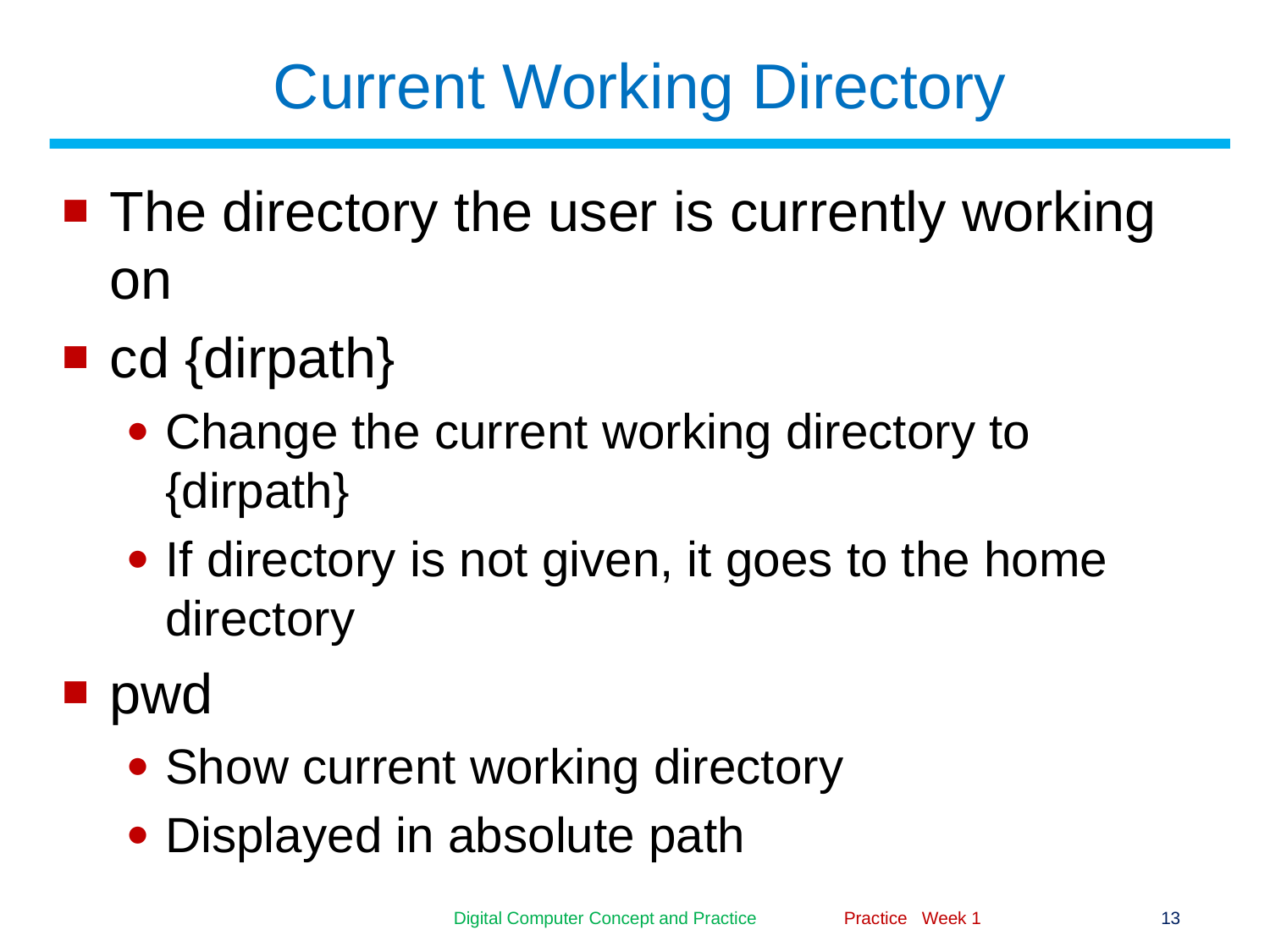

# Current Working Directory
The directory the user is currently working on
cd {dirpath}
Change the current working directory to {dirpath}
If directory is not given, it goes to the home directory
pwd
Show current working directory
Displayed in absolute path